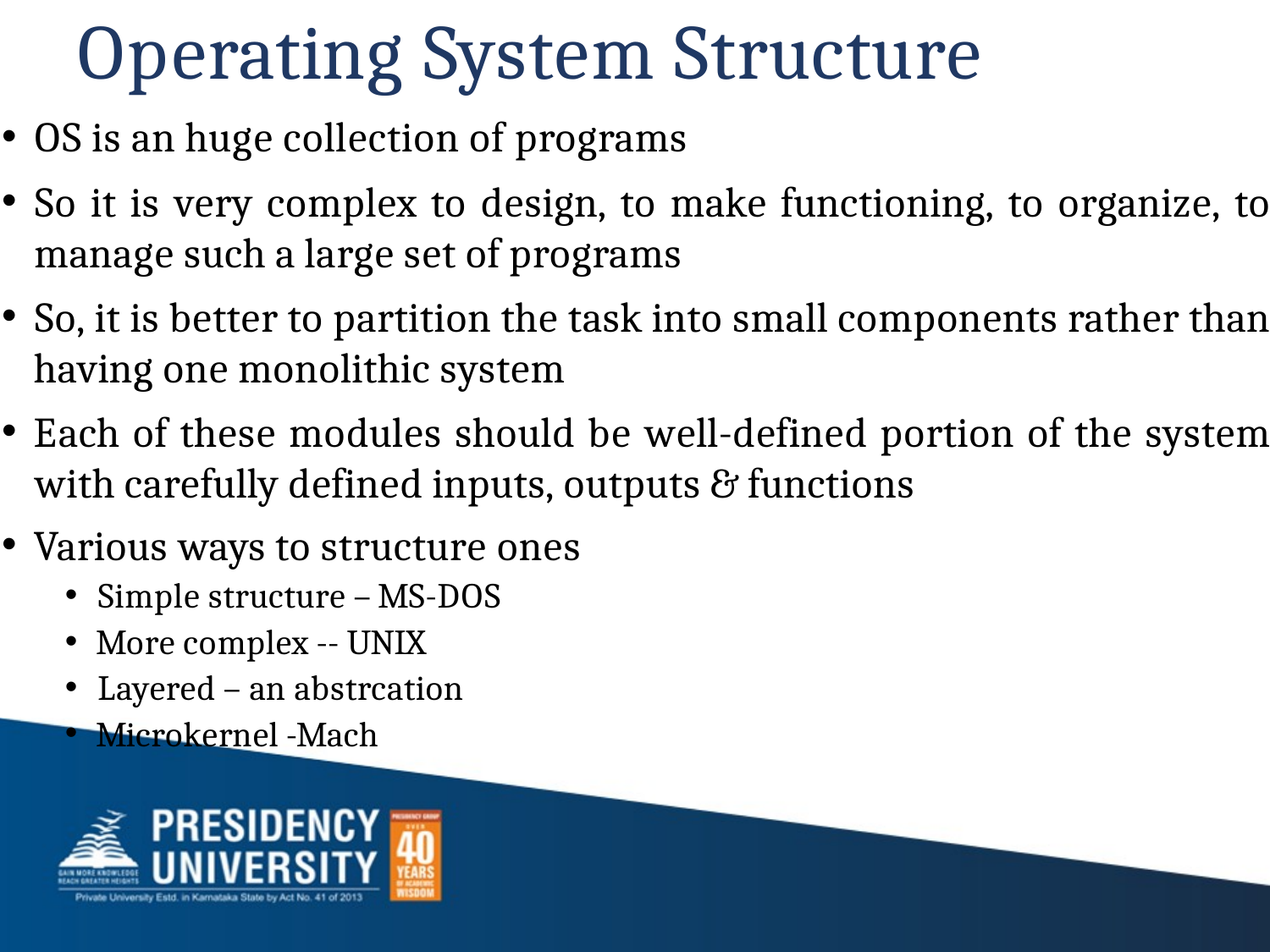

# Operating System Structure
OS is an huge collection of programs
So it is very complex to design, to make functioning, to organize, to manage such a large set of programs
So, it is better to partition the task into small components rather than having one monolithic system
Each of these modules should be well-defined portion of the system with carefully defined inputs, outputs & functions
Various ways to structure ones
Simple structure – MS-DOS
More complex -- UNIX
Layered – an abstrcation
Microkernel -Mach